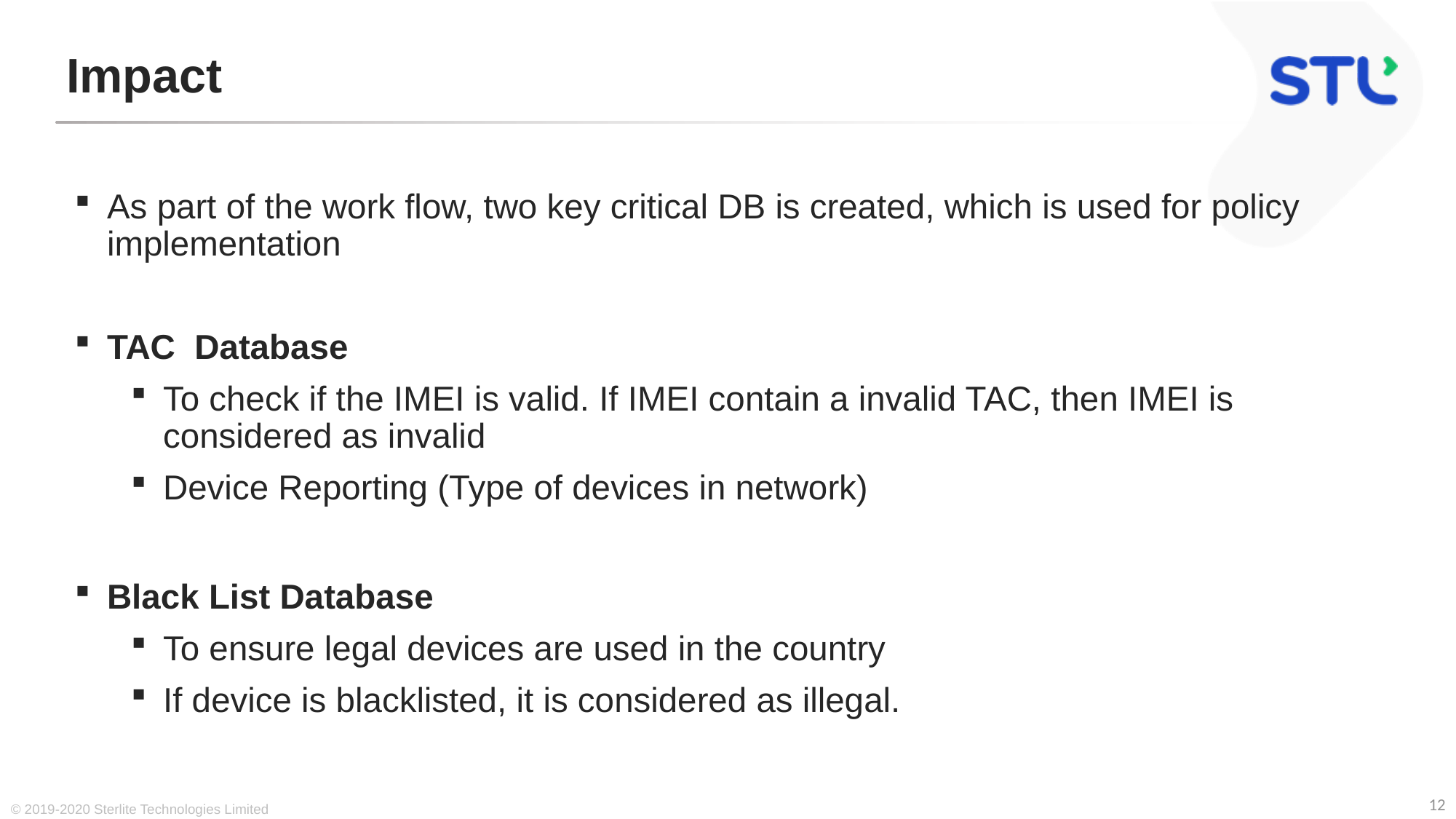

# Impact

As part of the work flow, two key critical DB is created, which is used for policy implementation

TAC  Database
To check if the IMEI is valid. If IMEI contain a invalid TAC, then IMEI is considered as invalid
Device Reporting (Type of devices in network)

Black List Database
To ensure legal devices are used in the country
If device is blacklisted, it is considered as illegal.

© 2019-2020 Sterlite Technologies Limited
12